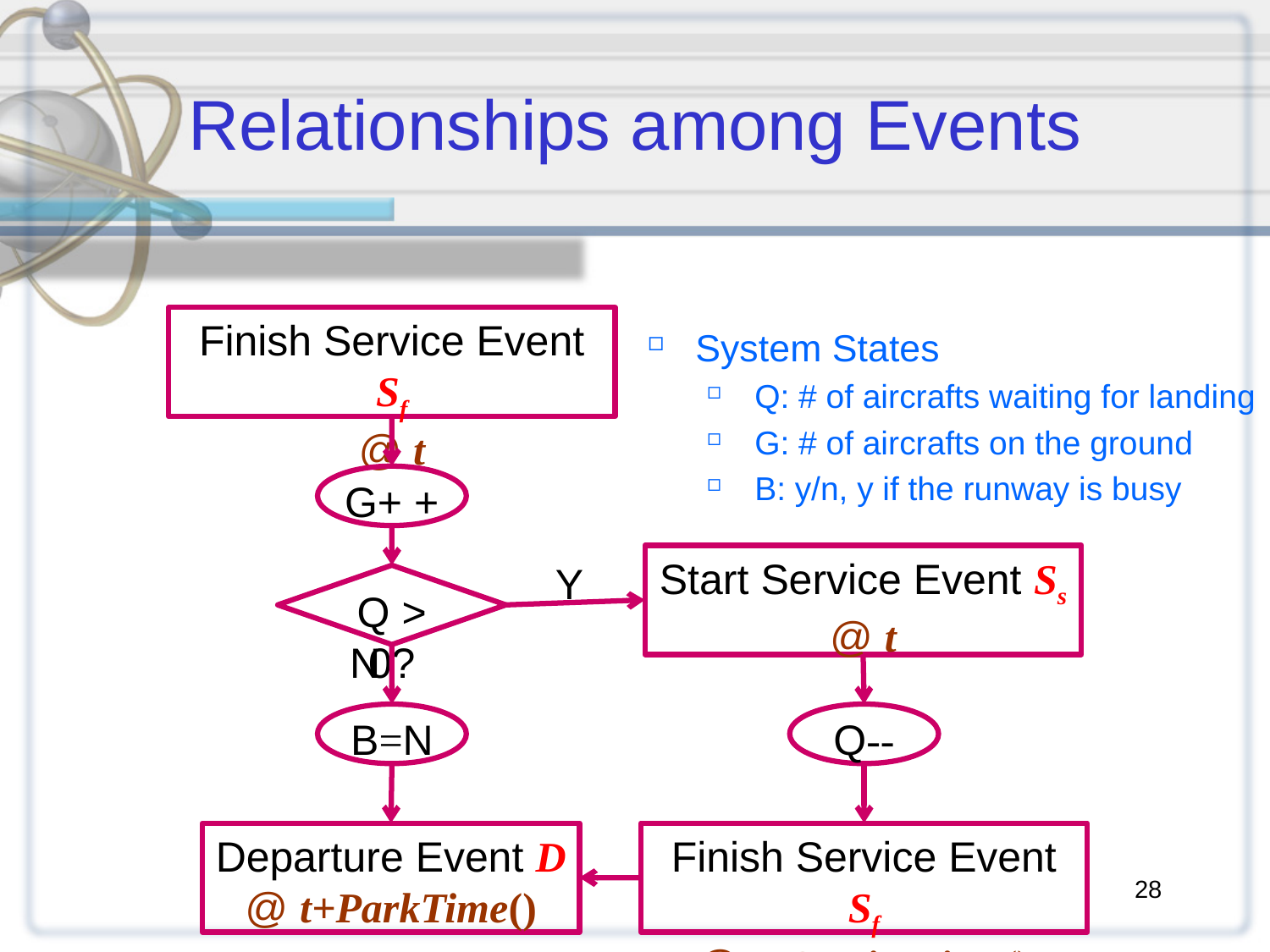

# Relationships among Events
Finish Service Event Sf
@ t
System States
Q: # of aircrafts waiting for landing
G: # of aircrafts on the ground
B: y/n, y if the runway is busy
G+ +
Q > 0?
Start Service Event Ss
@ t
Y
N
B=N
Q--
Finish Service Event Sf
@ t+ServiceTime()
Departure Event D
@ t+ParkTime()
28